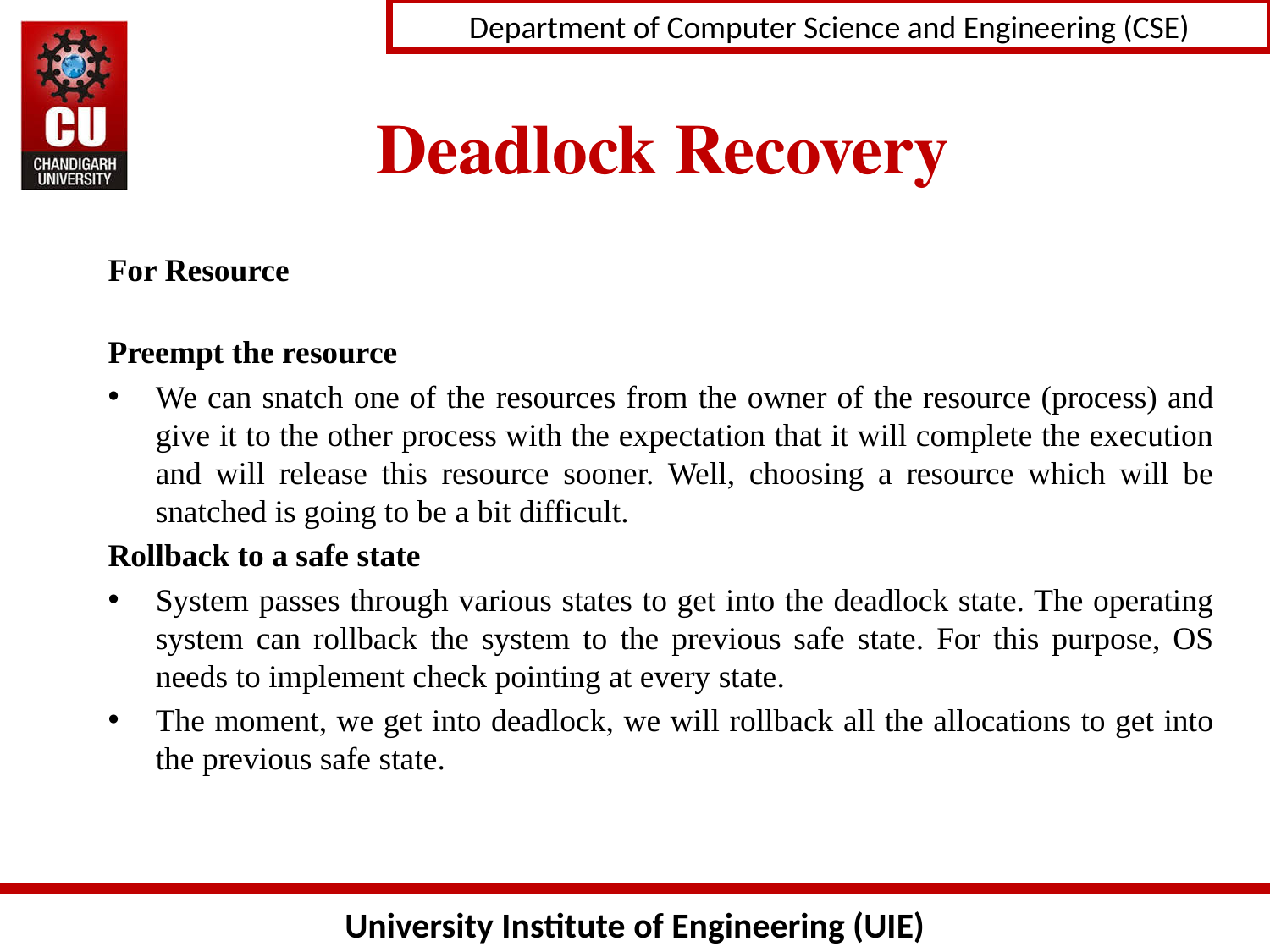

# Deadlock Recovery
For Resource
Preempt the resource
We can snatch one of the resources from the owner of the resource (process) and give it to the other process with the expectation that it will complete the execution and will release this resource sooner. Well, choosing a resource which will be snatched is going to be a bit difficult.
Rollback to a safe state
System passes through various states to get into the deadlock state. The operating system can rollback the system to the previous safe state. For this purpose, OS needs to implement check pointing at every state.
The moment, we get into deadlock, we will rollback all the allocations to get into the previous safe state.